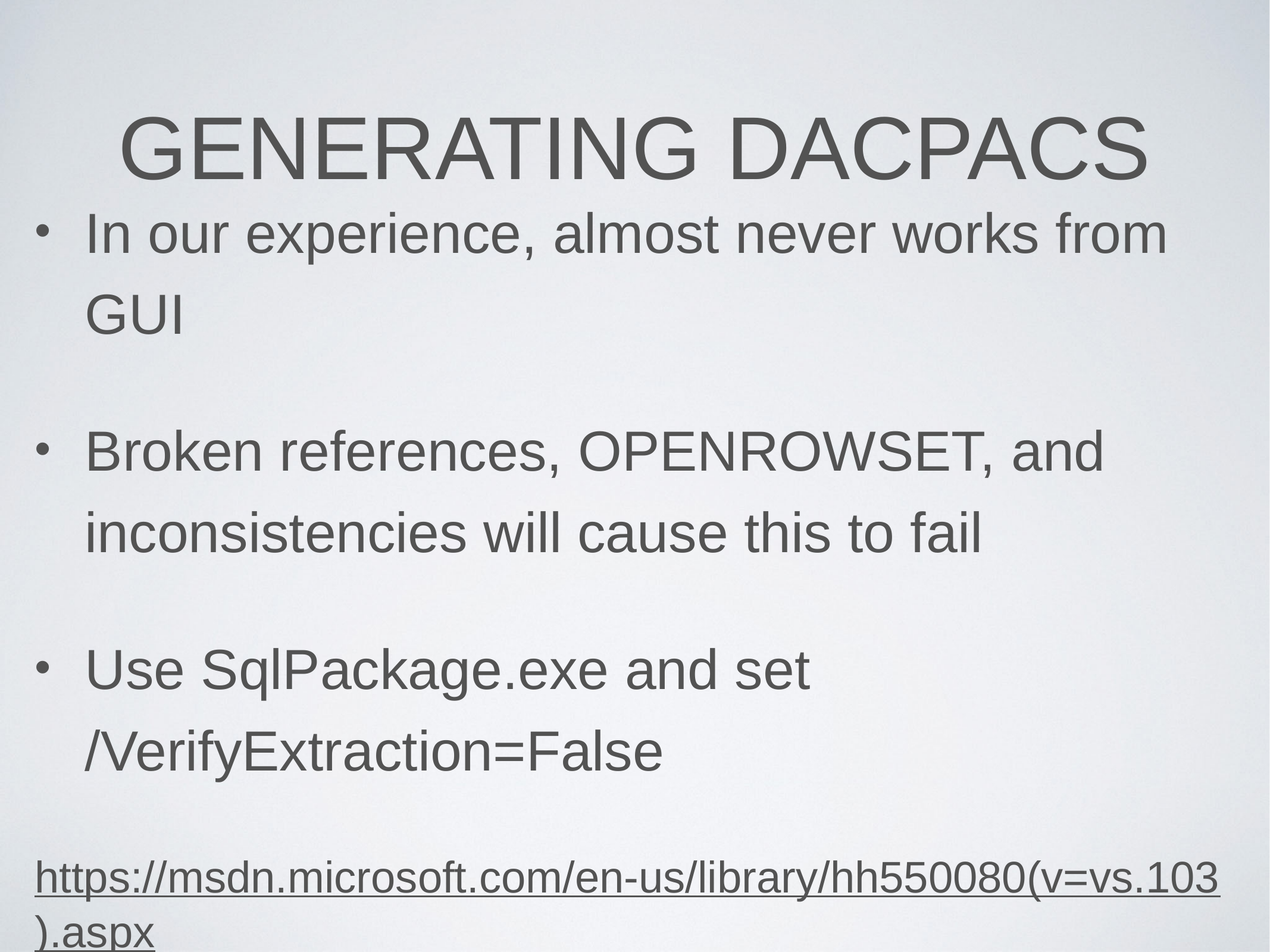

# Generating DACPACs
In our experience, almost never works from GUI
Broken references, OPENROWSET, and inconsistencies will cause this to fail
Use SqlPackage.exe and set /VerifyExtraction=False
https://msdn.microsoft.com/en-us/library/hh550080(v=vs.103).aspx